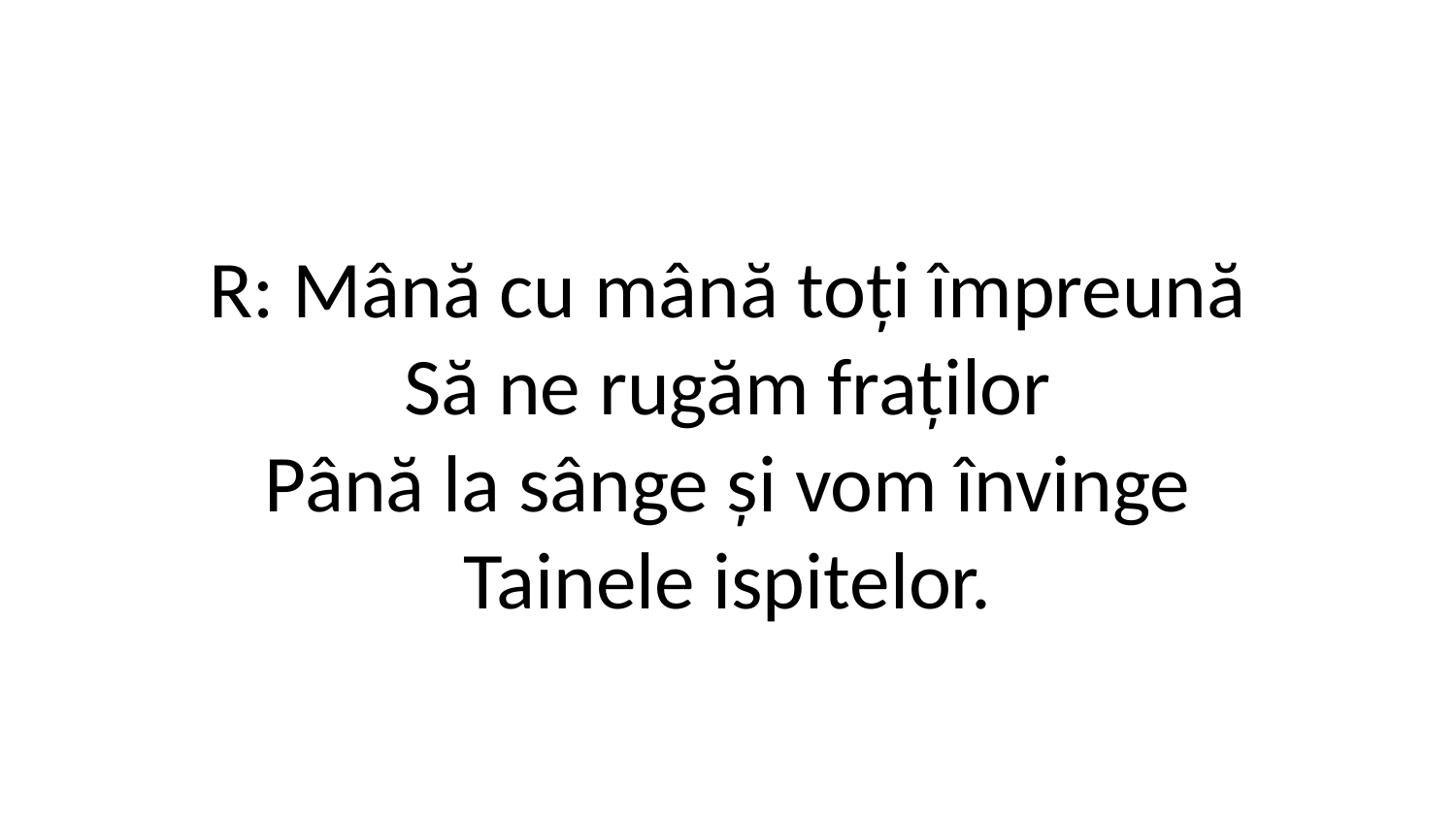

R: Mână cu mână toți împreună
Să ne rugăm fraților
Până la sânge și vom învinge
Tainele ispitelor.